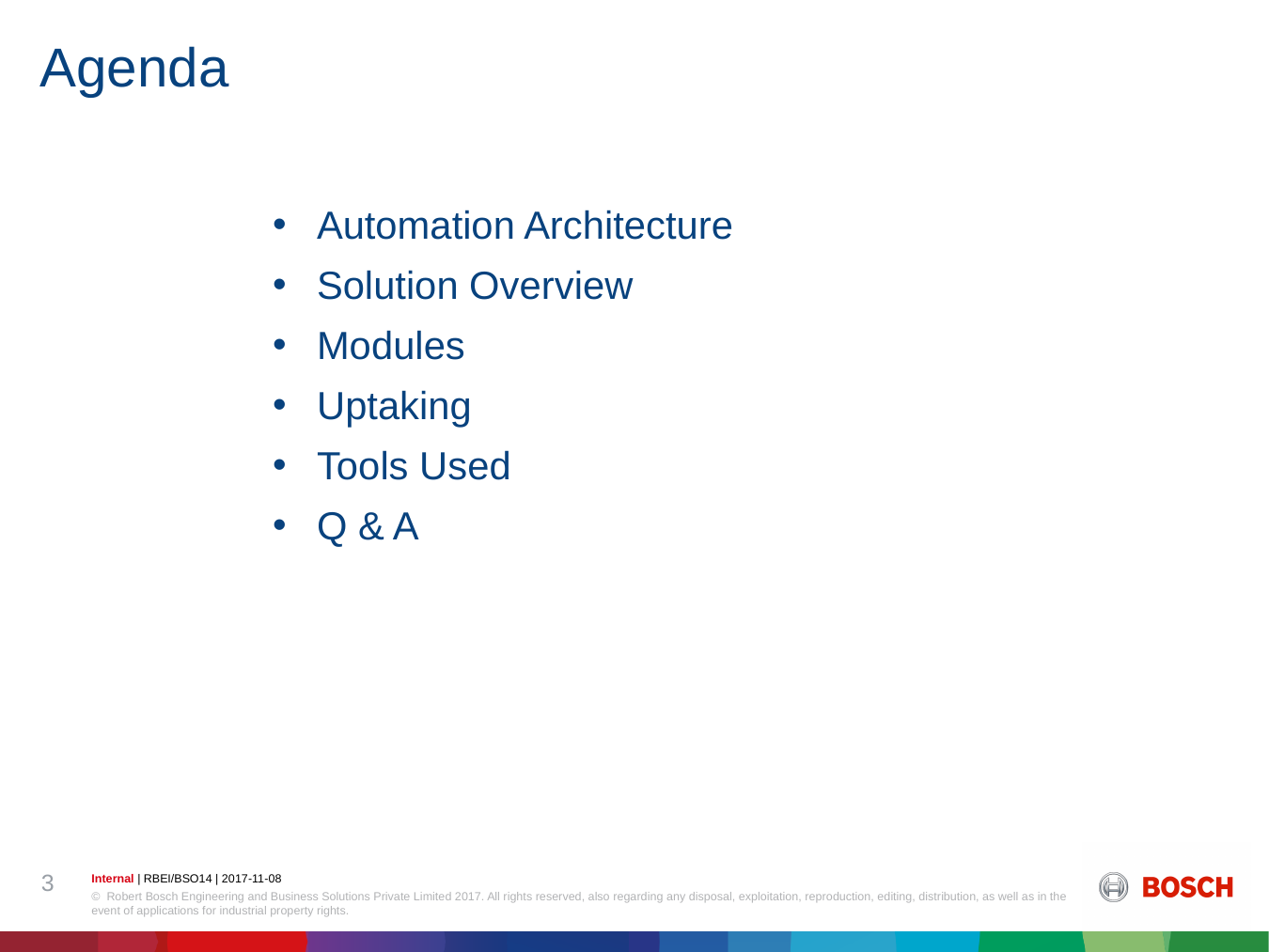

Agenda

Automation Architecture
Solution Overview
Modules
Uptaking
Tools Used
Q & A

3
Internal | RBEI/BSO14 | 2017-11-08
©  Robert Bosch Engineering and Business Solutions Private Limited 2017. All rights reserved, also regarding any disposal, exploitation, reproduction, editing, distribution, as well as in the event of applications for industrial property rights.